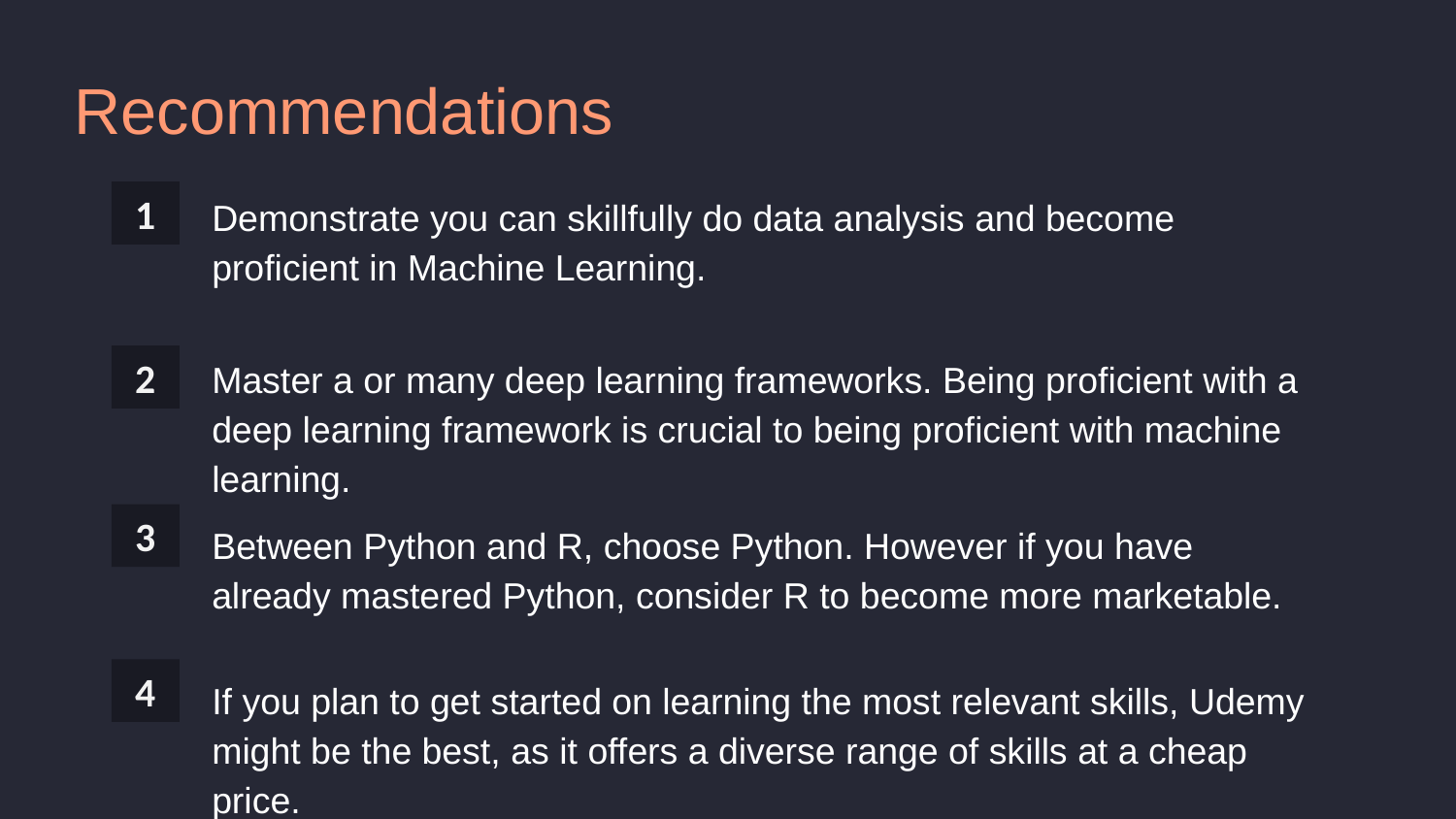

Recommendations
1
Demonstrate you can skillfully do data analysis and become proficient in Machine Learning.

Master a or many deep learning frameworks. Being proficient with a deep learning framework is crucial to being proficient with machine learning.

2
3
Between Python and R, choose Python. However if you have already mastered Python, consider R to become more marketable.
4
If you plan to get started on learning the most relevant skills, Udemy might be the best, as it offers a diverse range of skills at a cheap price.